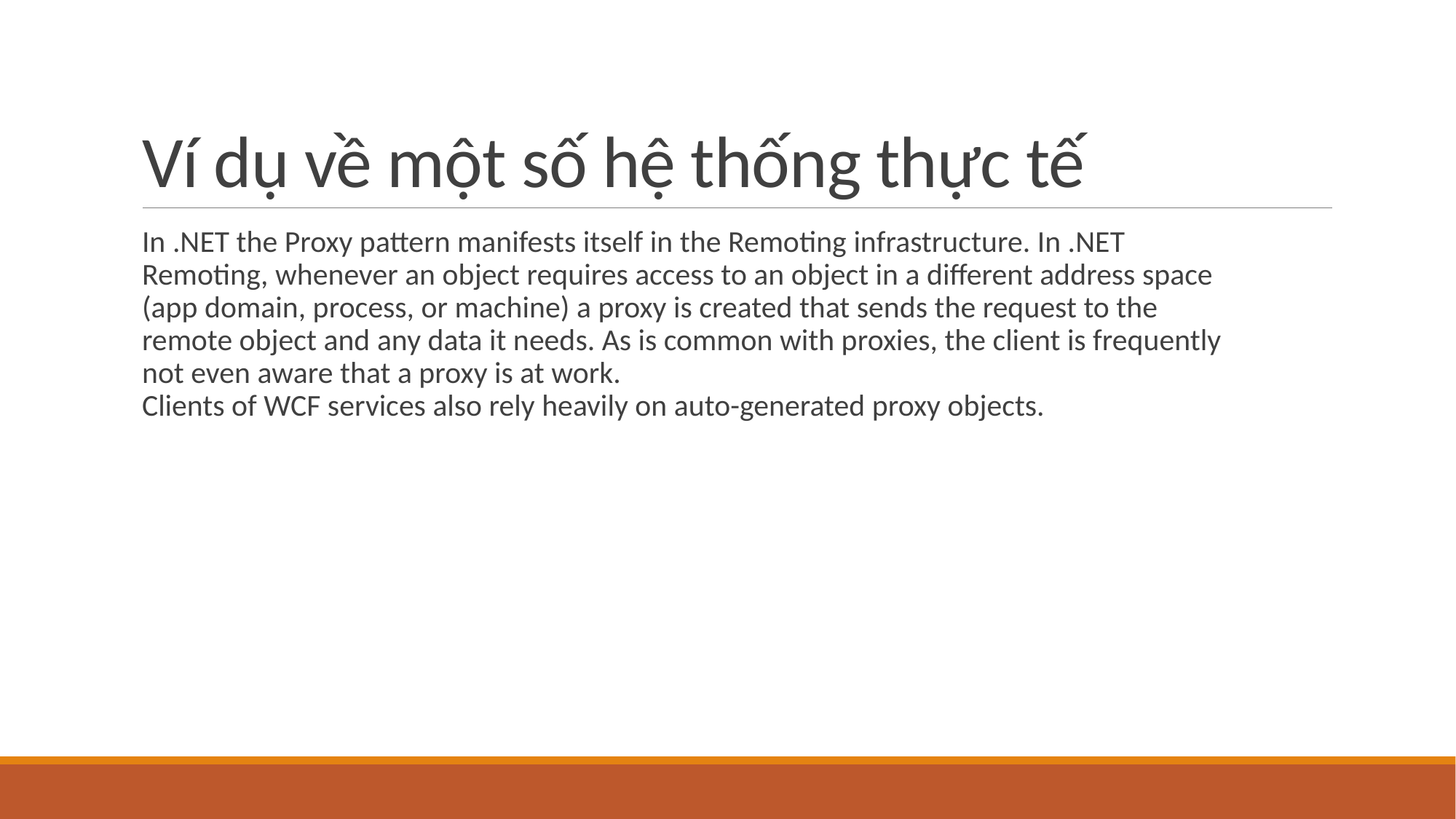

# Ví dụ về một số hệ thống thực tế
In .NET the Proxy pattern manifests itself in the Remoting infrastructure. In .NET
Remoting, whenever an object requires access to an object in a different address space
(app domain, process, or machine) a proxy is created that sends the request to the
remote object and any data it needs. As is common with proxies, the client is frequently
not even aware that a proxy is at work.
Clients of WCF services also rely heavily on auto-generated proxy objects.